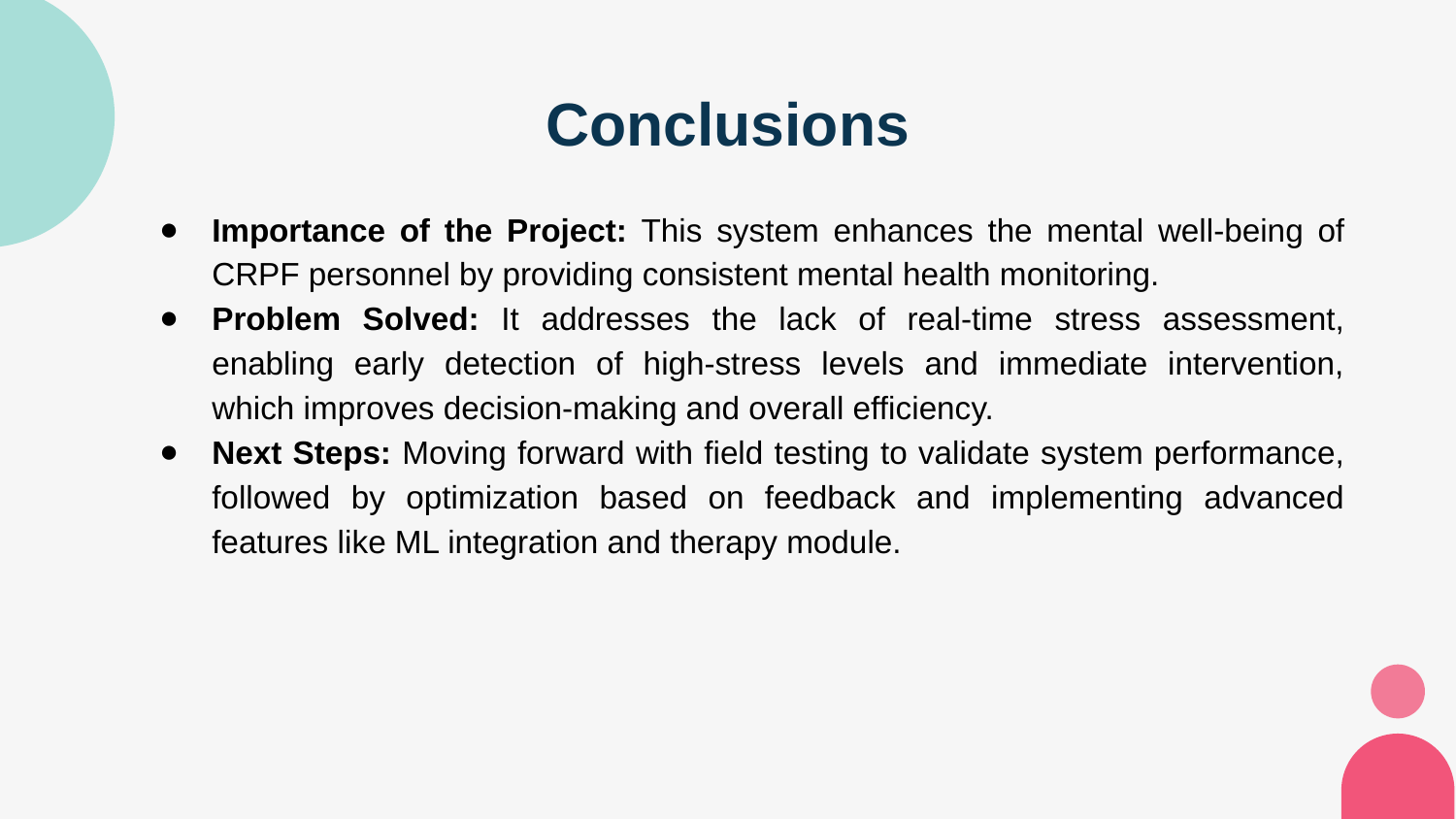

# Conclusions

Importance of the Project: This system enhances the mental well-being of CRPF personnel by providing consistent mental health monitoring.
Problem Solved: It addresses the lack of real-time stress assessment, enabling early detection of high-stress levels and immediate intervention, which improves decision-making and overall efficiency.
Next Steps: Moving forward with field testing to validate system performance, followed by optimization based on feedback and implementing advanced features like ML integration and therapy module.